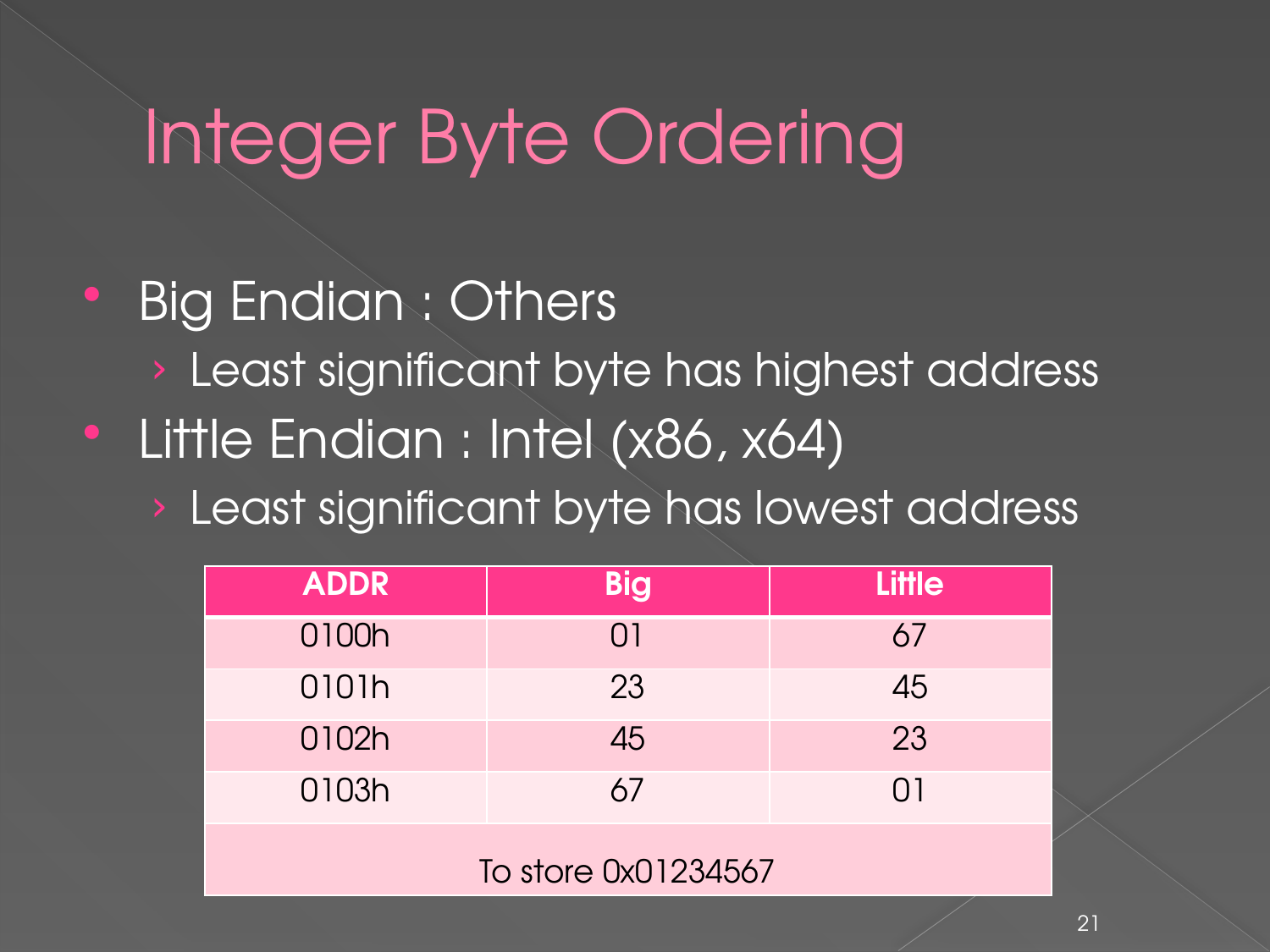

# Integer Byte Ordering
Big Endian : Others
Least significant byte has highest address
Little Endian : Intel (x86, x64)
Least significant byte has lowest address
| ADDR | Big | Little |
| --- | --- | --- |
| 0100h | 01 | 67 |
| 0101h | 23 | 45 |
| 0102h | 45 | 23 |
| 0103h | 67 | 01 |
| To store 0x01234567 |  |  |
21